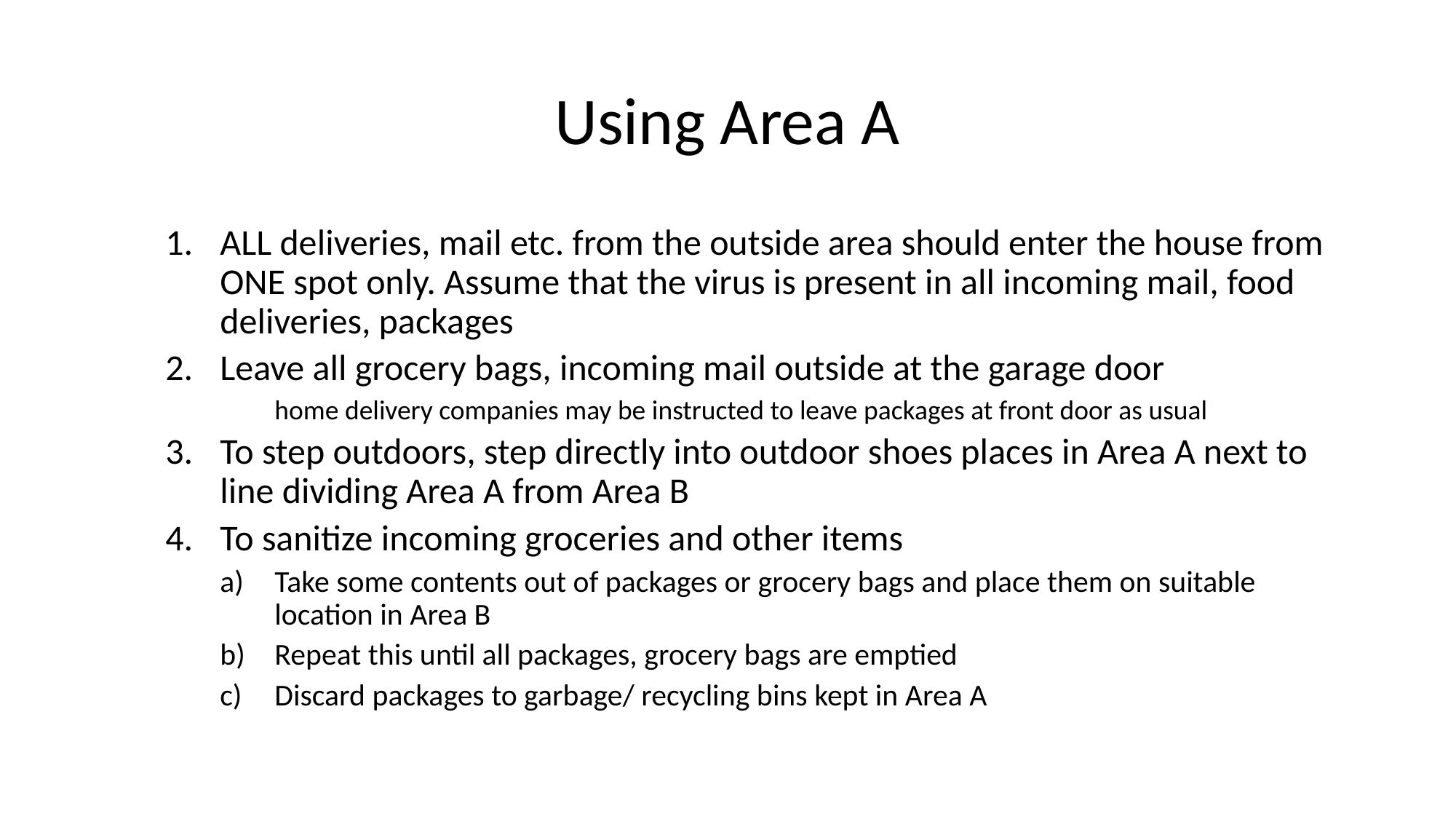

# Using Area A
ALL deliveries, mail etc. from the outside area should enter the house from ONE spot only. Assume that the virus is present in all incoming mail, food deliveries, packages
Leave all grocery bags, incoming mail outside at the garage door
home delivery companies may be instructed to leave packages at front door as usual
To step outdoors, step directly into outdoor shoes places in Area A next to line dividing Area A from Area B
To sanitize incoming groceries and other items
Take some contents out of packages or grocery bags and place them on suitable location in Area B
Repeat this until all packages, grocery bags are emptied
Discard packages to garbage/ recycling bins kept in Area A